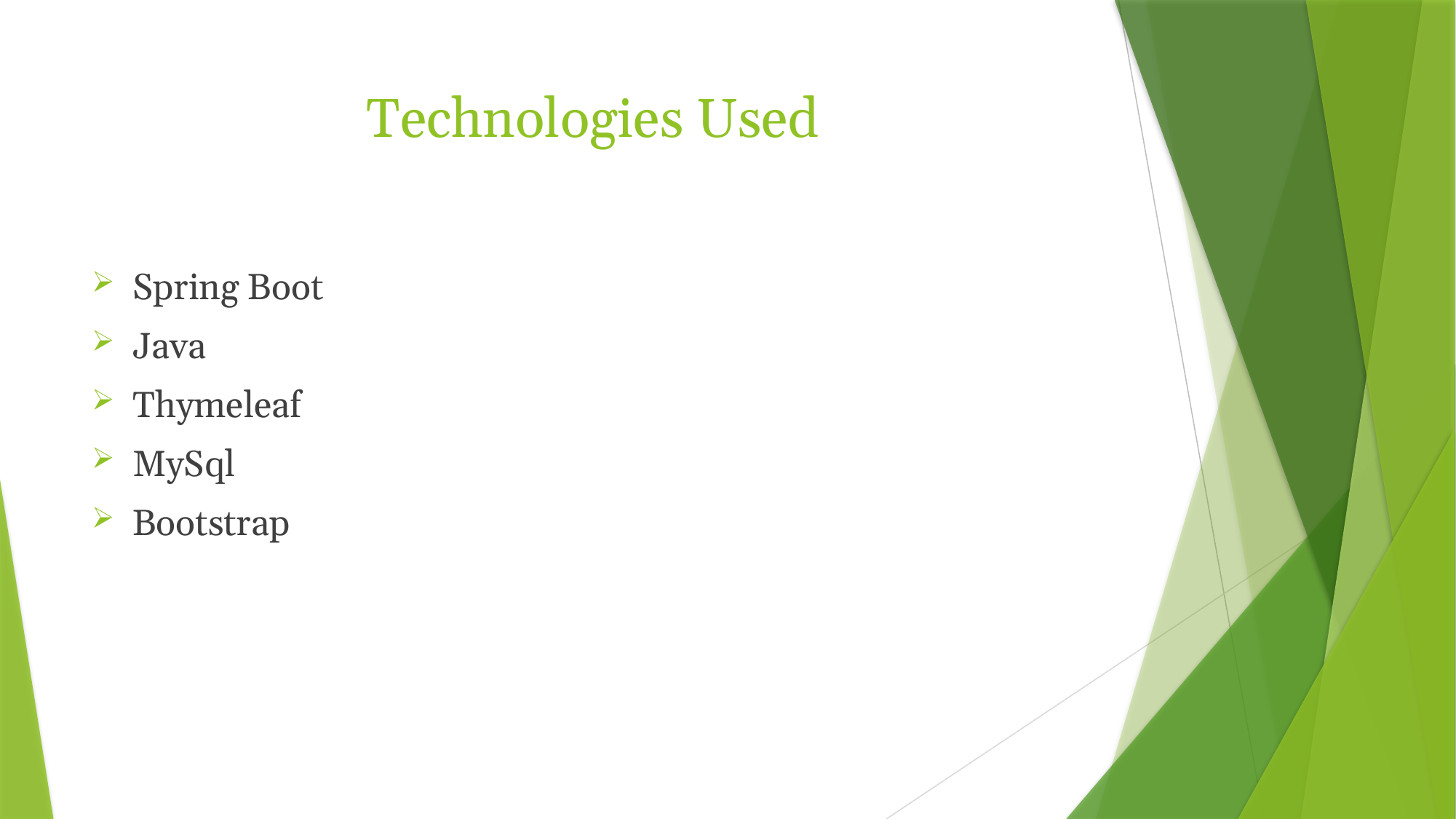

# Technologies Used
Spring Boot
Java
Thymeleaf
MySql
Bootstrap